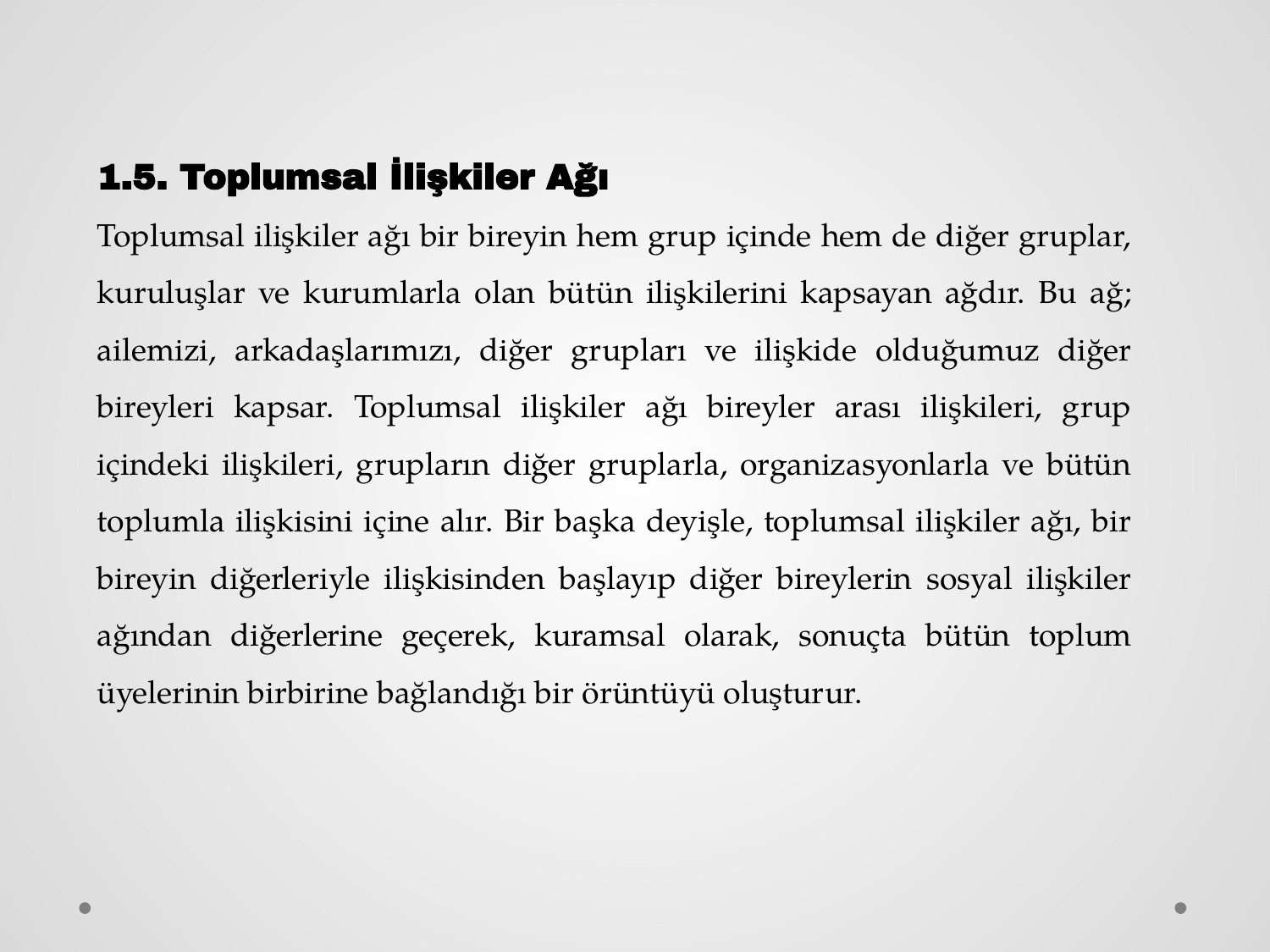

1.5. Toplumsal İlişkiler Ağı
Toplumsal ilişkiler ağı bir bireyin hem grup içinde hem de diğer gruplar, kuruluşlar ve kurumlarla olan bütün ilişkilerini kapsayan ağdır. Bu ağ; ailemizi, arkadaşlarımızı, diğer grupları ve ilişkide olduğumuz diğer bireyleri kapsar. Toplumsal ilişkiler ağı bireyler arası ilişkileri, grup içindeki ilişkileri, grupların diğer gruplarla, organizasyonlarla ve bütün toplumla ilişkisini içine alır. Bir başka deyişle, toplumsal ilişkiler ağı, bir bireyin diğerleriyle ilişkisinden başlayıp diğer bireylerin sosyal ilişkiler ağından diğerlerine geçerek, kuramsal olarak, sonuçta bütün toplum üyelerinin birbirine bağlandığı bir örüntüyü oluşturur.